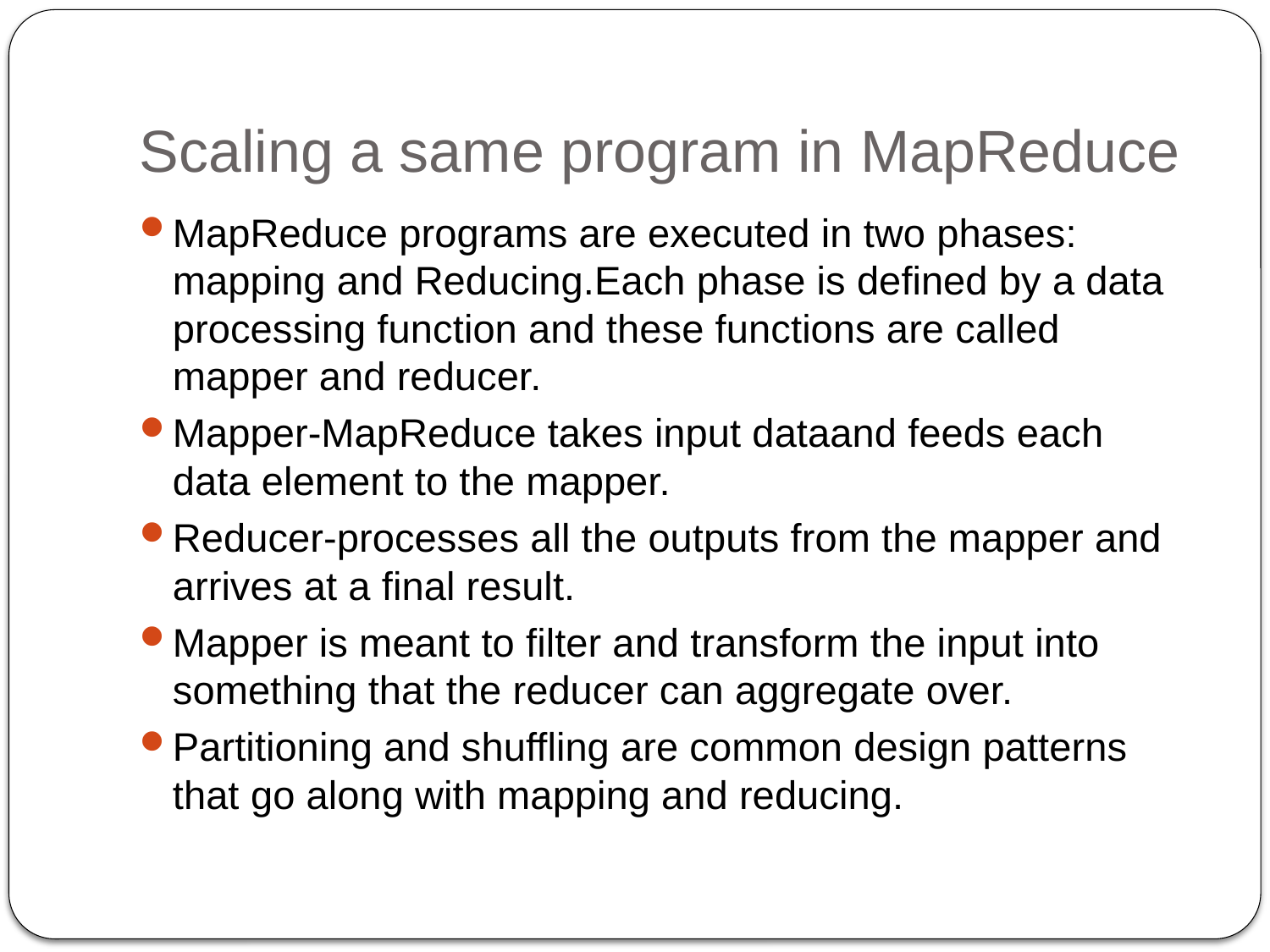

# Scaling a same program in MapReduce
MapReduce programs are executed in two phases: mapping and Reducing.Each phase is defined by a data processing function and these functions are called mapper and reducer.
Mapper-MapReduce takes input dataand feeds each data element to the mapper.
Reducer-processes all the outputs from the mapper and arrives at a final result.
Mapper is meant to filter and transform the input into something that the reducer can aggregate over.
Partitioning and shuffling are common design patterns that go along with mapping and reducing.